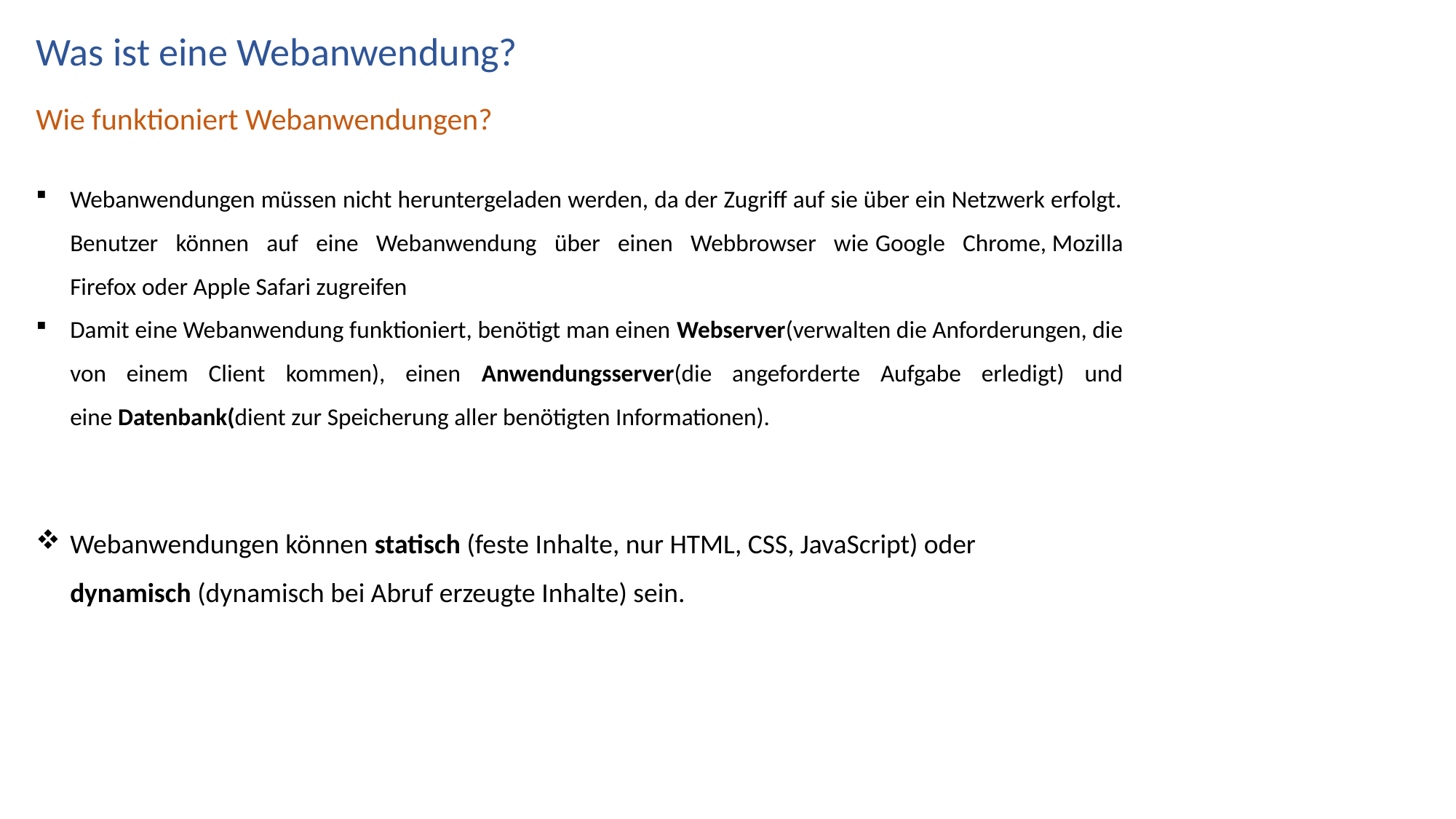

Was ist eine Webanwendung?
Wie funktioniert Webanwendungen?

Webanwendungen müssen nicht heruntergeladen werden, da der Zugriff auf sie über ein Netzwerk erfolgt. Benutzer können auf eine Webanwendung über einen Webbrowser wie Google Chrome, Mozilla Firefox oder Apple Safari zugreifen
Damit eine Webanwendung funktioniert, benötigt man einen Webserver(verwalten die Anforderungen, die von einem Client kommen), einen Anwendungsserver(die angeforderte Aufgabe erledigt) und eine Datenbank(dient zur Speicherung aller benötigten Informationen).
Webanwendungen können statisch (feste Inhalte, nur HTML, CSS, JavaScript) oder dynamisch (dynamisch bei Abruf erzeugte Inhalte) sein.